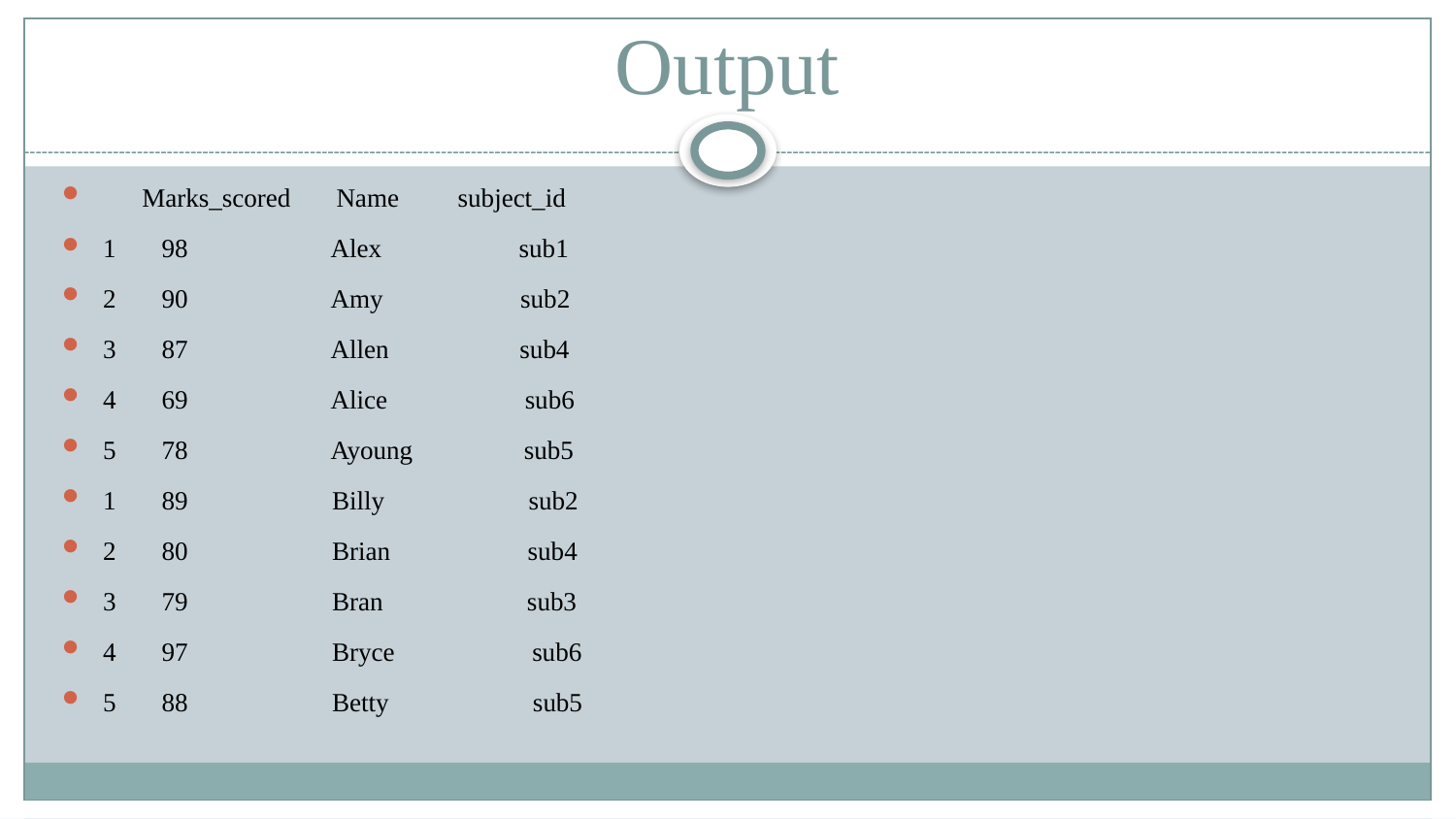

# Output
      Marks_scored       Name         subject_id
1       98                      Alex                     sub1
2       90                      Amy                     sub2
3       87                      Allen                    sub4
4       69                      Alice                     sub6
5       78                      Ayoung                 sub5
1       89                      Billy                      sub2
2       80                      Brian                     sub4
3       79                      Bran                      sub3
4       97                      Bryce                     sub6
5       88                      Betty                      sub5